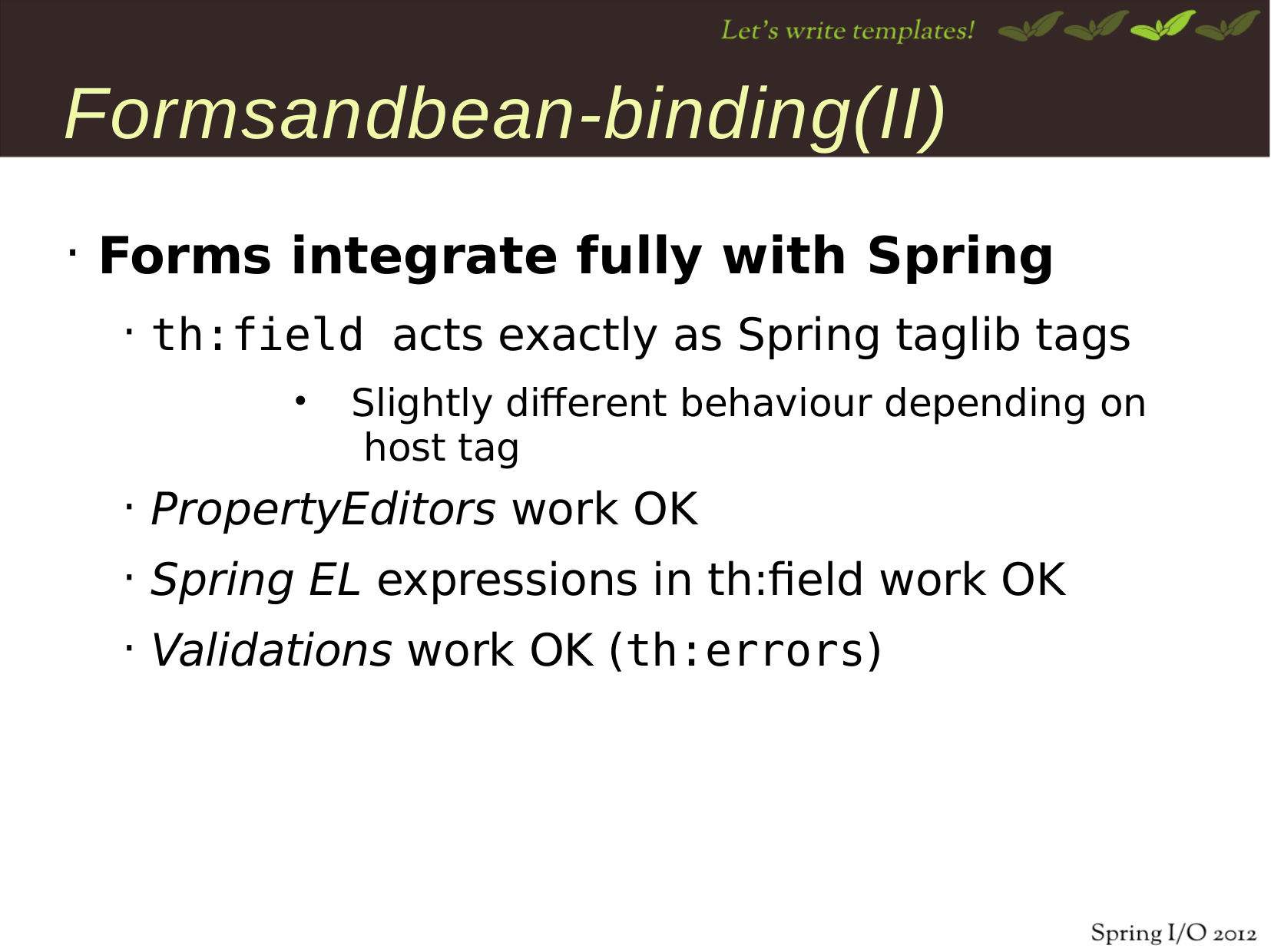

# Formsandbean-binding(II)
Forms integrate fully with Spring
th:field acts exactly as Spring taglib tags
Slightly different behaviour depending on  host tag
PropertyEditors work OK
Spring EL expressions in th:field work OK
Validations work OK (th:errors)